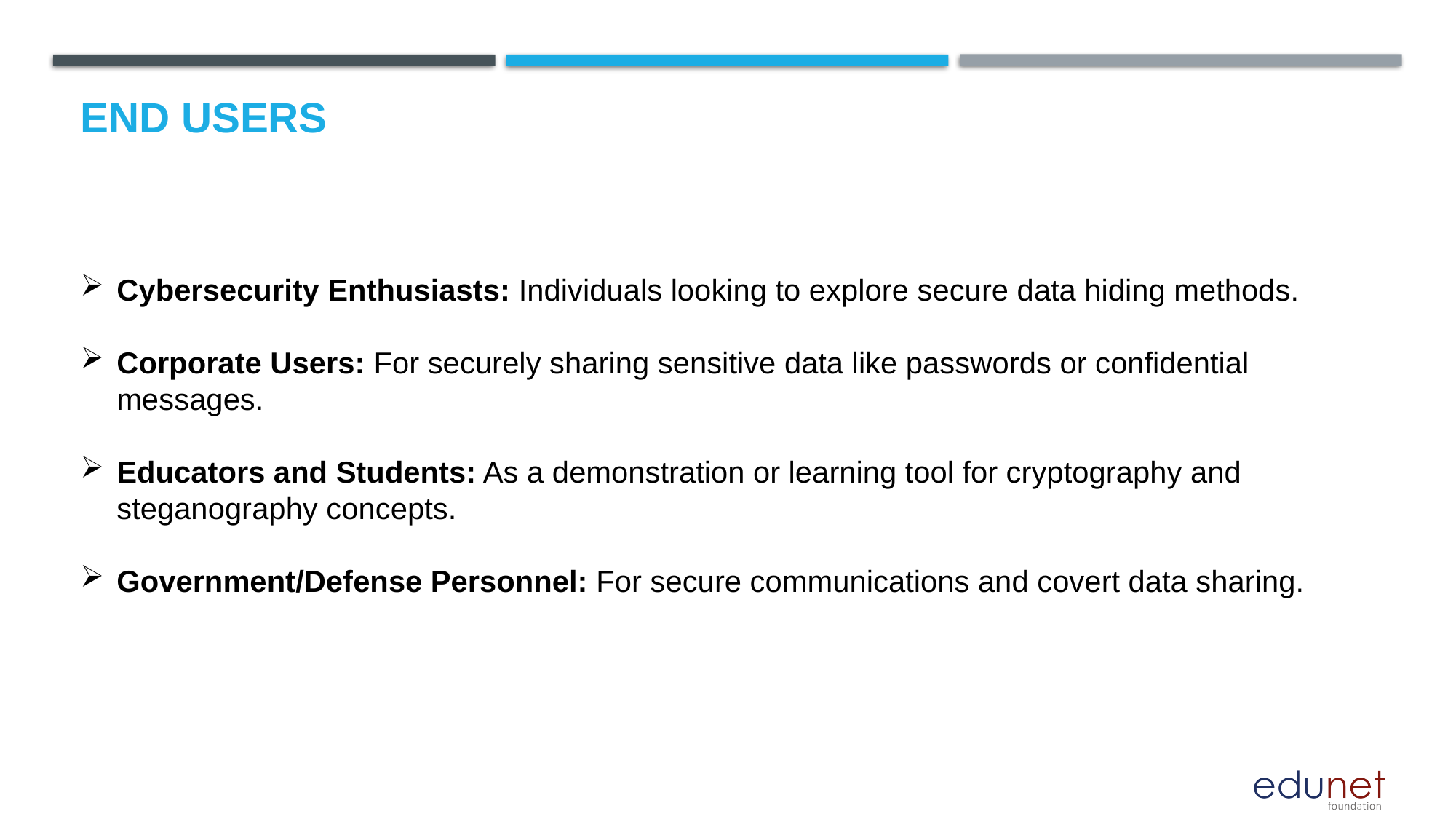

# End users
Cybersecurity Enthusiasts: Individuals looking to explore secure data hiding methods.

Corporate Users: For securely sharing sensitive data like passwords or confidential messages.

Educators and Students: As a demonstration or learning tool for cryptography and steganography concepts.

Government/Defense Personnel: For secure communications and covert data sharing.